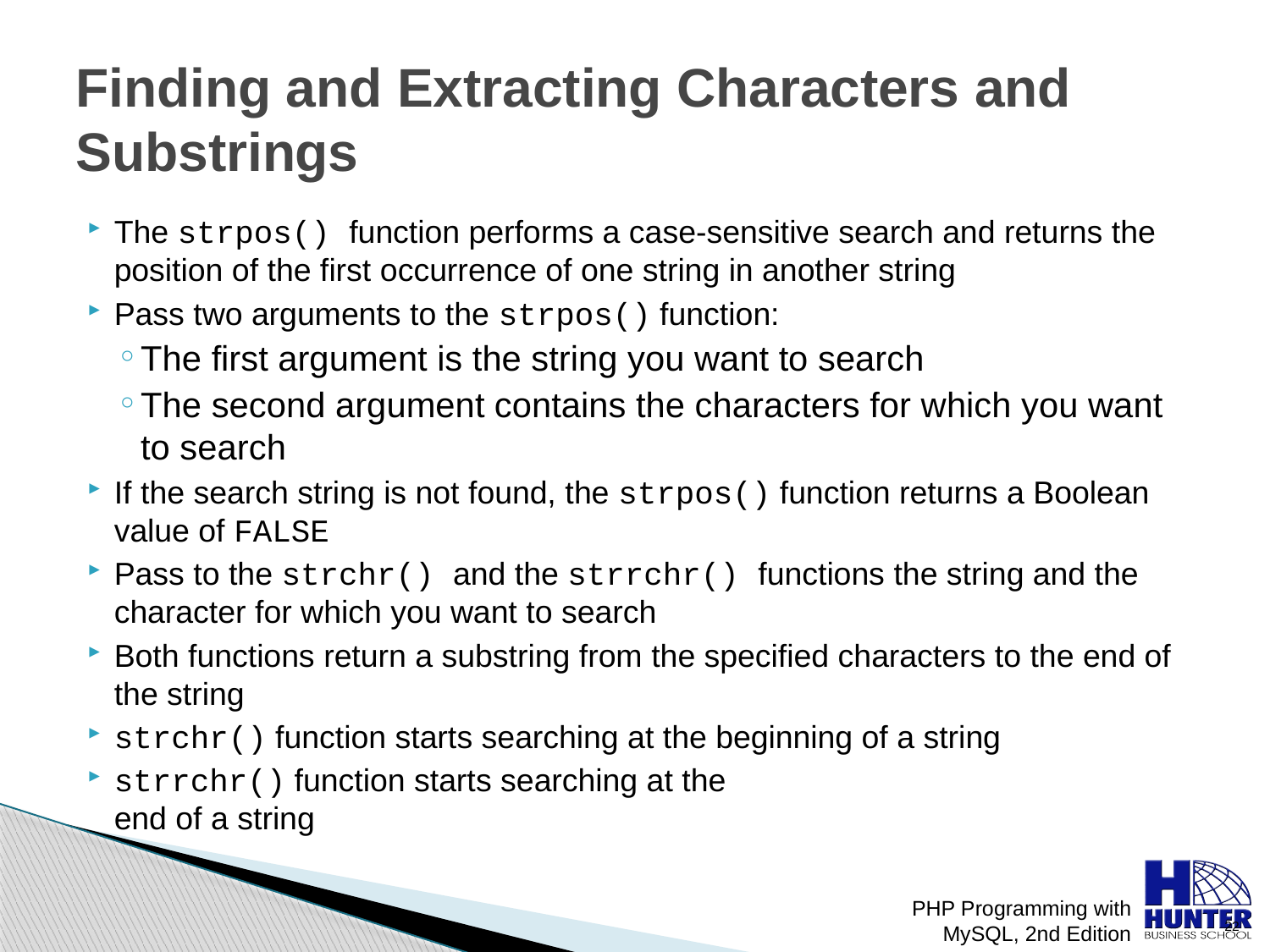

# Finding and Extracting Characters and Substrings
The strpos() function performs a case-sensitive search and returns the position of the first occurrence of one string in another string
Pass two arguments to the strpos() function:
The first argument is the string you want to search
The second argument contains the characters for which you want to search
If the search string is not found, the strpos() function returns a Boolean value of FALSE
Pass to the strchr() and the strrchr() functions the string and the character for which you want to search
Both functions return a substring from the specified characters to the end of the string
strchr() function starts searching at the beginning of a string
strrchr() function starts searching at the
end of a string
PHP Programming with MySQL, 2nd Edition
 22